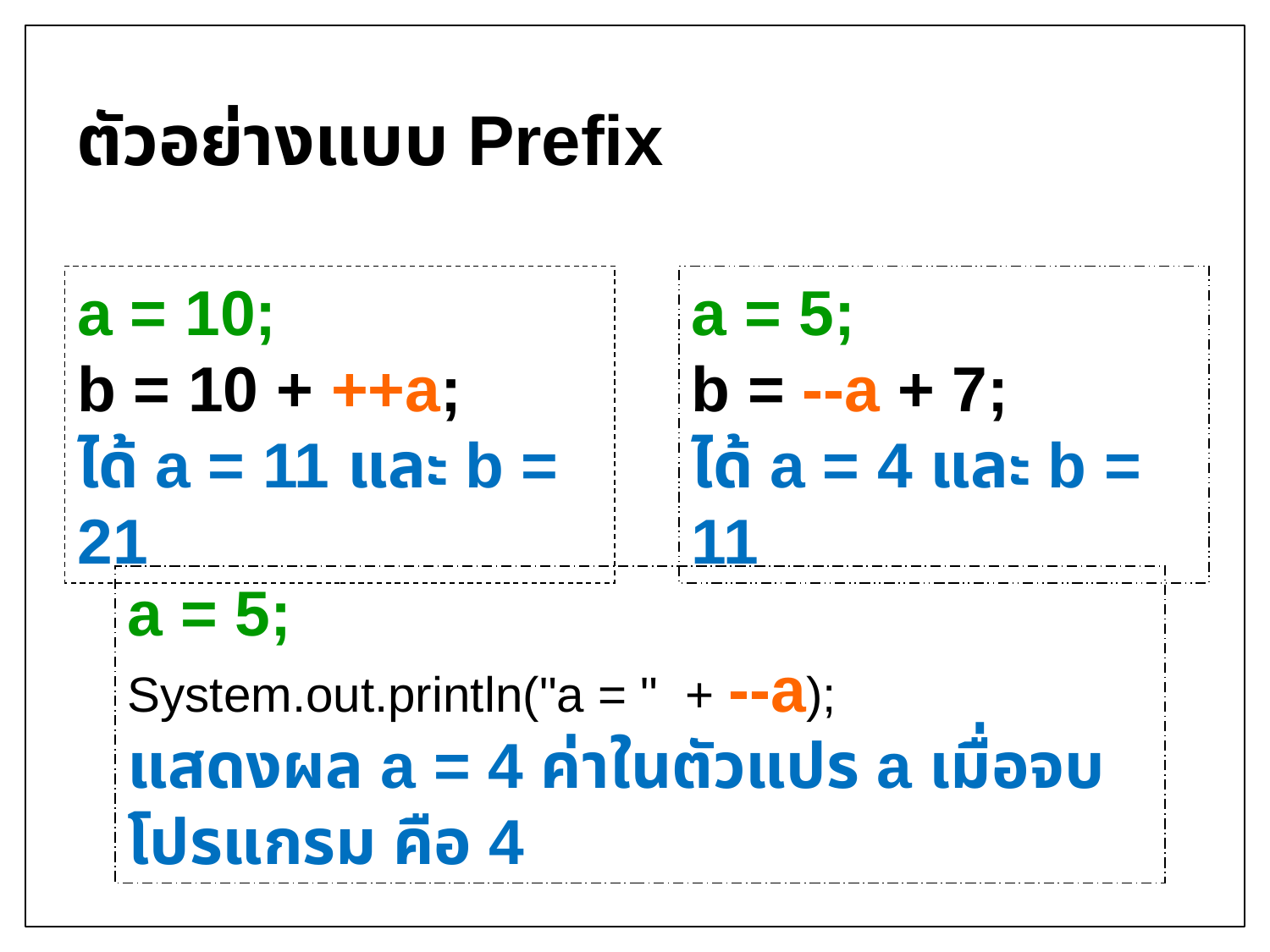

# ตัวอย่างแบบ Prefix
a = 10;
b = 10 + ++a;
ได้ a = 11 และ b = 21
a = 5;
b = --a + 7;
ได้ a = 4 และ b = 11
a = 5;
System.out.println("a = "  + --a);
แสดงผล a = 4 ค่าในตัวแปร a เมื่อจบโปรแกรม คือ 4